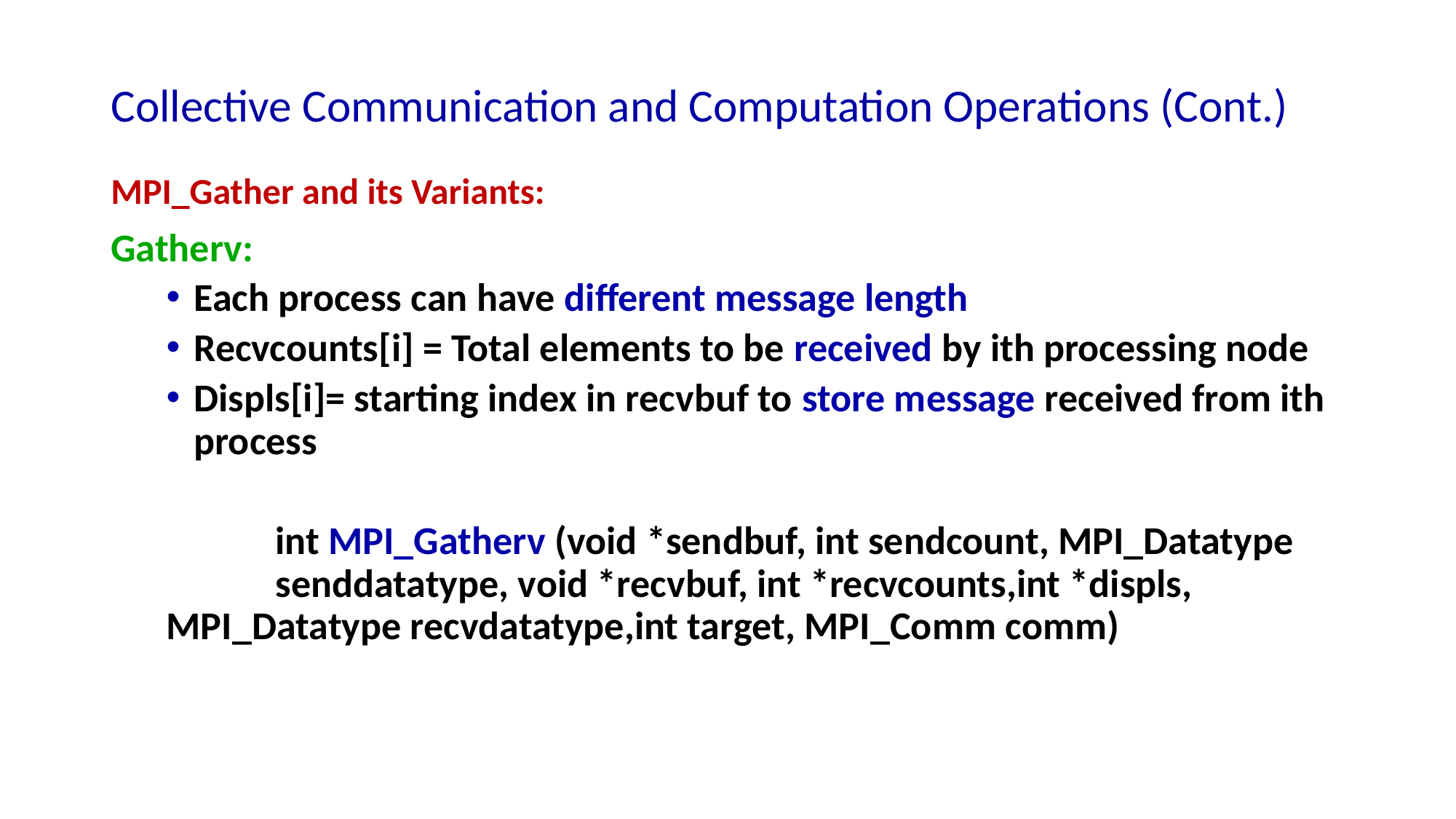

# Collective Communication and Computation Operations (Cont.)
MPI_Gather and its Variants:
Gatherv:
Each process can have different message length
Recvcounts[i] = Total elements to be received by ith processing node
Displs[i]= starting index in recvbuf to store message received from ith process

	int MPI_Gatherv (void *sendbuf, int sendcount, MPI_Datatype 	senddatatype, void *recvbuf, int *recvcounts,int *displs, 	MPI_Datatype recvdatatype,int target, MPI_Comm comm)